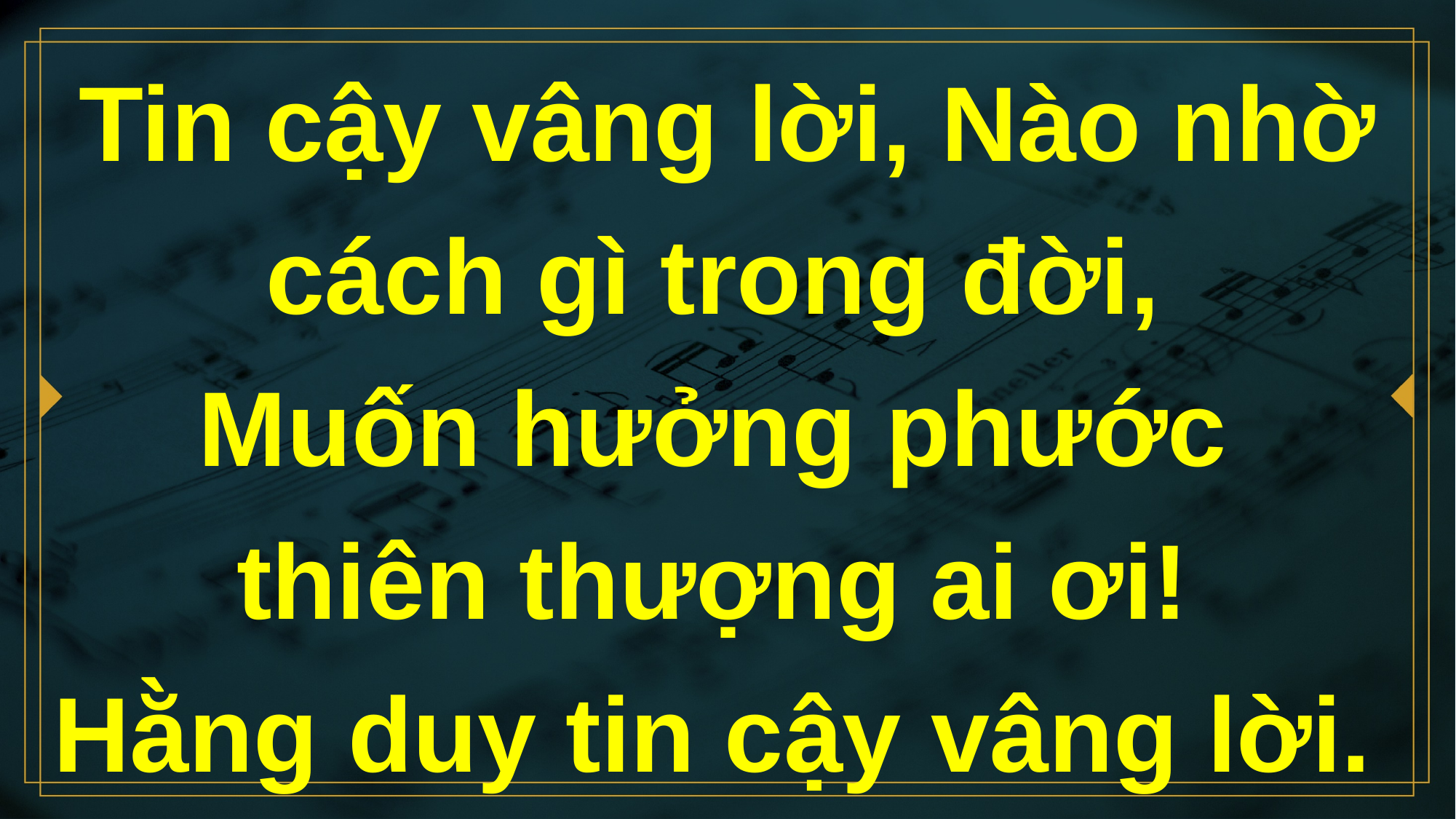

# Tin cậy vâng lời, Nào nhờ cách gì trong đời, Muốn hưởng phước thiên thượng ai ơi! Hằng duy tin cậy vâng lời.